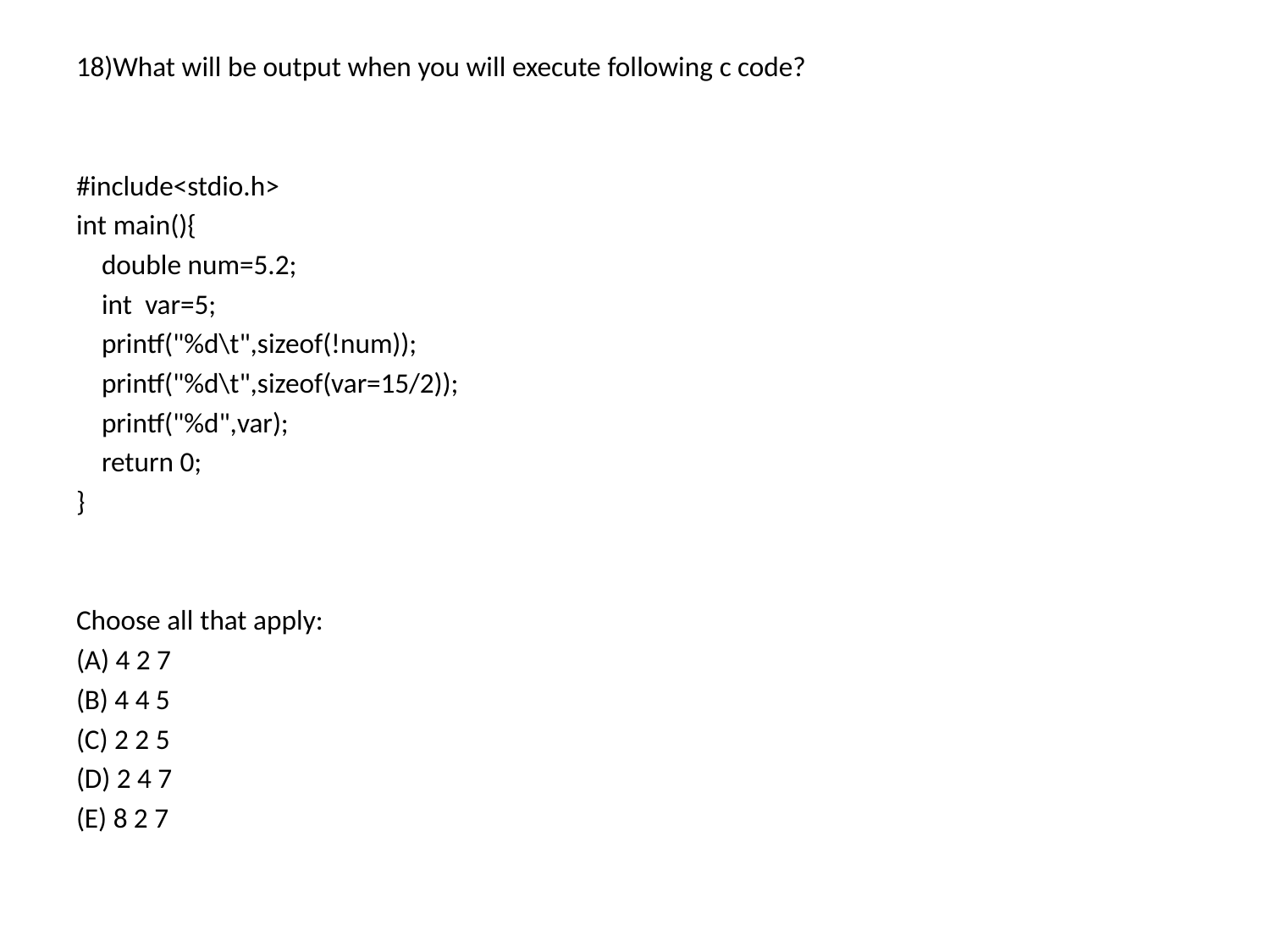

18)What will be output when you will execute following c code?

#include<stdio.h>
int main(){
    double num=5.2;
    int  var=5;
    printf("%d\t",sizeof(!num));
    printf("%d\t",sizeof(var=15/2));
    printf("%d",var);
    return 0;
}

Choose all that apply:
(A) 4 2 7
(B) 4 4 5
(C) 2 2 5
(D) 2 4 7
(E) 8 2 7